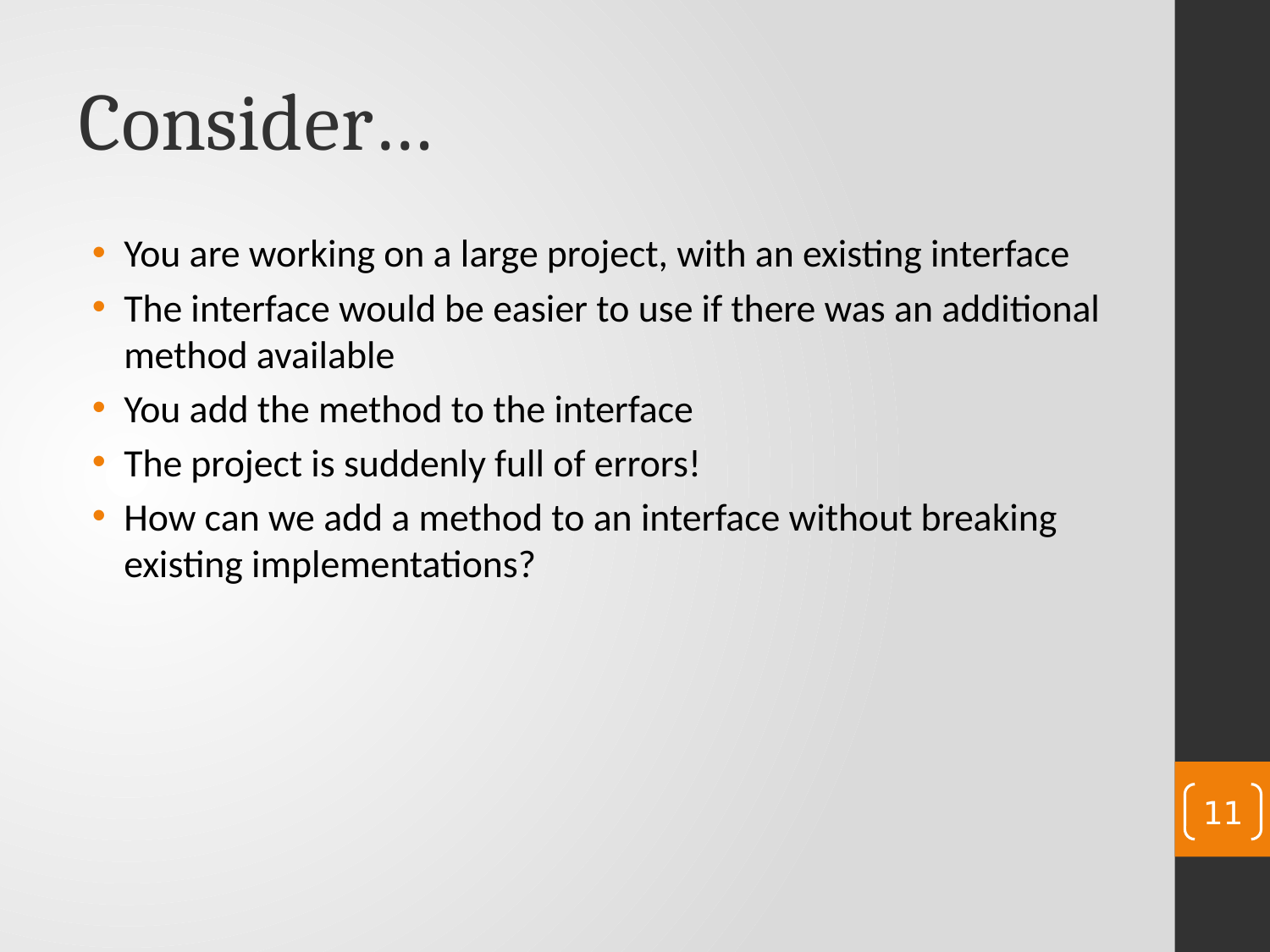

# Consider…
You are working on a large project, with an existing interface
The interface would be easier to use if there was an additional method available
You add the method to the interface
The project is suddenly full of errors!
How can we add a method to an interface without breaking existing implementations?
11